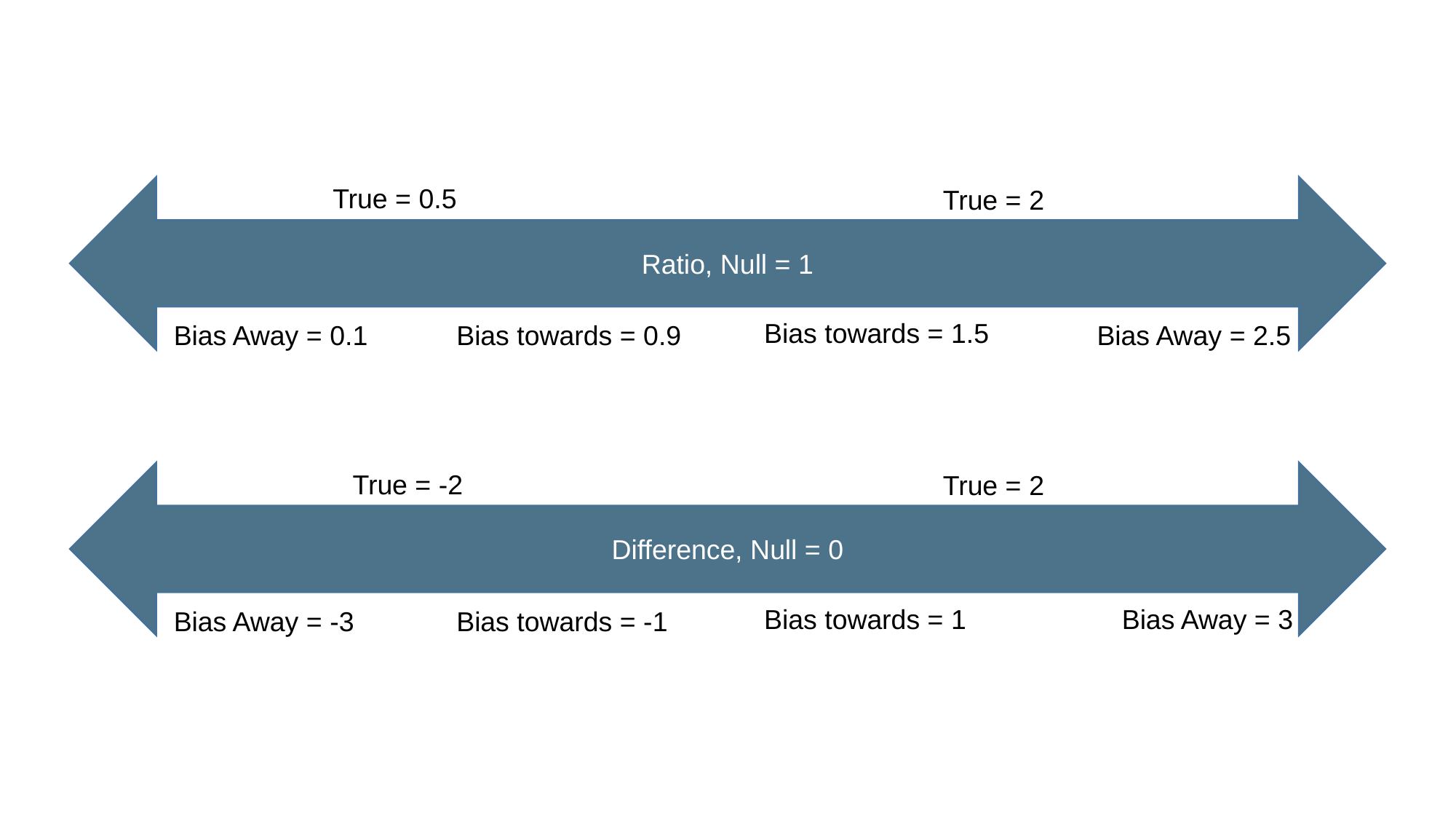

True = 0.5
Ratio, Null = 1
True = 2
Bias towards = 1.5
Bias Away = 0.1
Bias towards = 0.9
Bias Away = 2.5
True = -2
Difference, Null = 0
True = 2
Bias towards = 1
Bias Away = 3
Bias Away = -3
Bias towards = -1